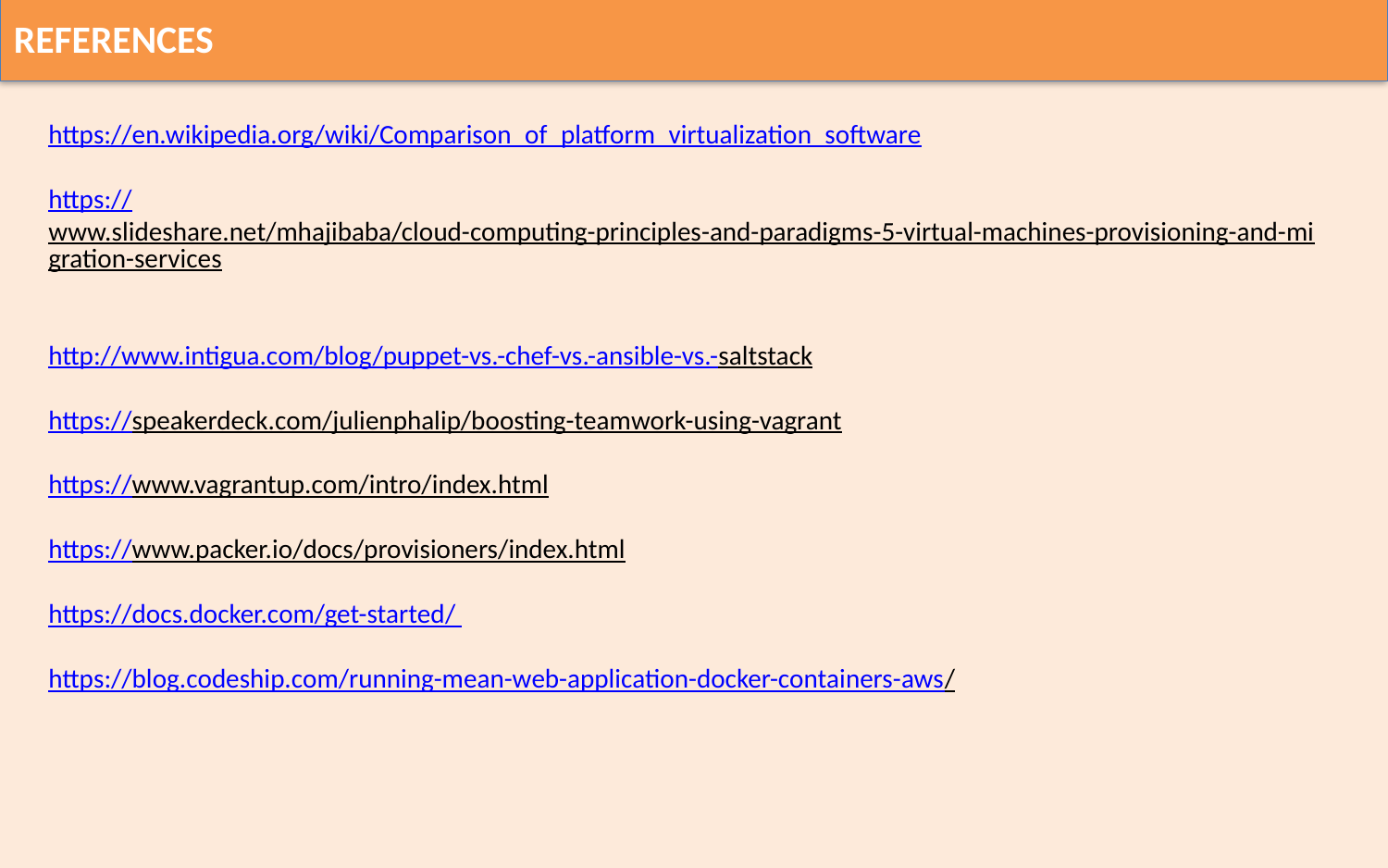

references
https://en.wikipedia.org/wiki/Comparison_of_platform_virtualization_software

https://www.slideshare.net/mhajibaba/cloud-computing-principles-and-paradigms-5-virtual-machines-provisioning-and-migration-services

http://www.intigua.com/blog/puppet-vs.-chef-vs.-ansible-vs.-saltstack

https://speakerdeck.com/julienphalip/boosting-teamwork-using-vagrant

https://www.vagrantup.com/intro/index.html

https://www.packer.io/docs/provisioners/index.html

https://docs.docker.com/get-started/

https://blog.codeship.com/running-mean-web-application-docker-containers-aws/